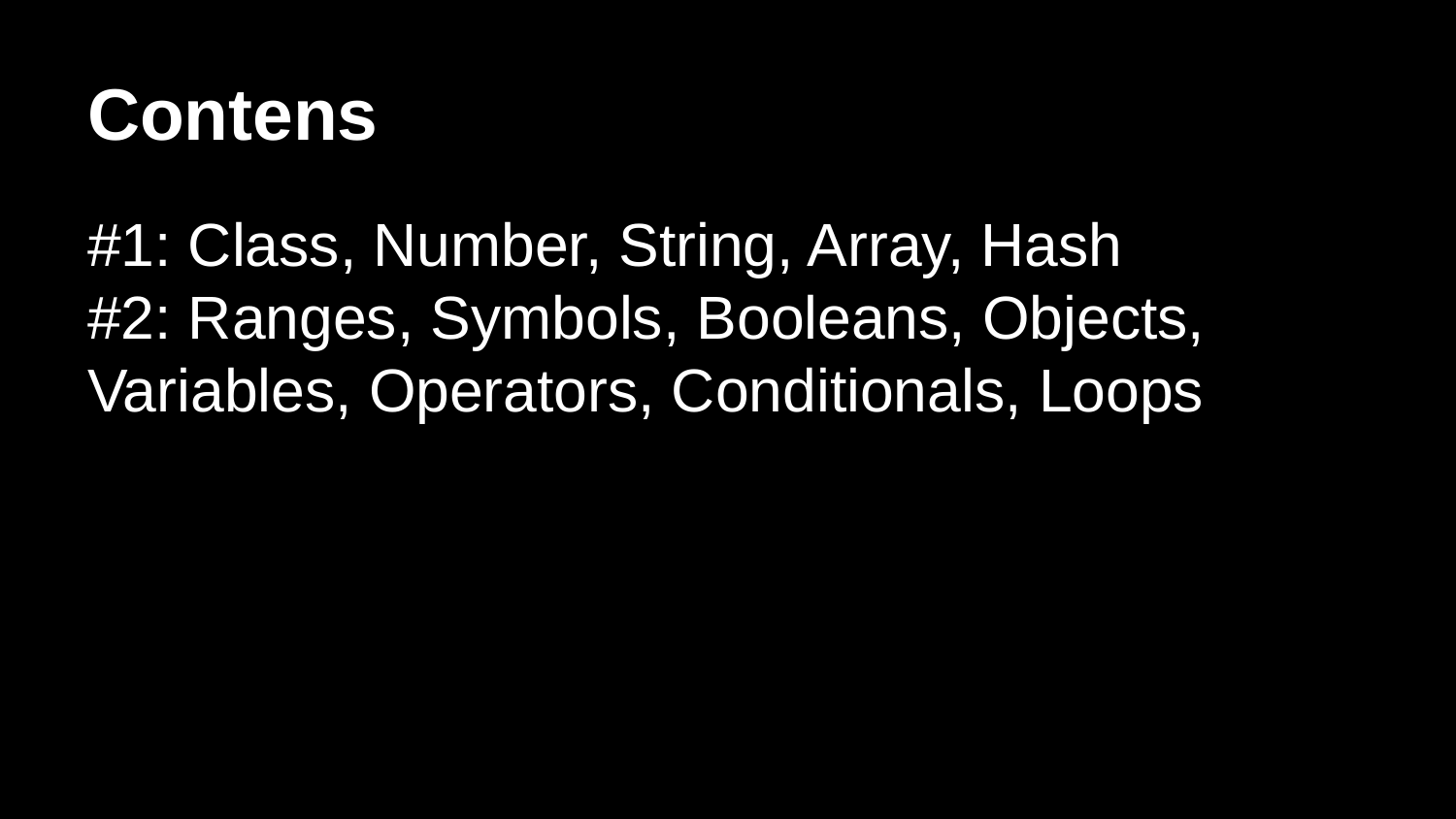

# Contens
#1: Class, Number, String, Array, Hash
#2: Ranges, Symbols, Booleans, Objects, Variables, Operators, Conditionals, Loops